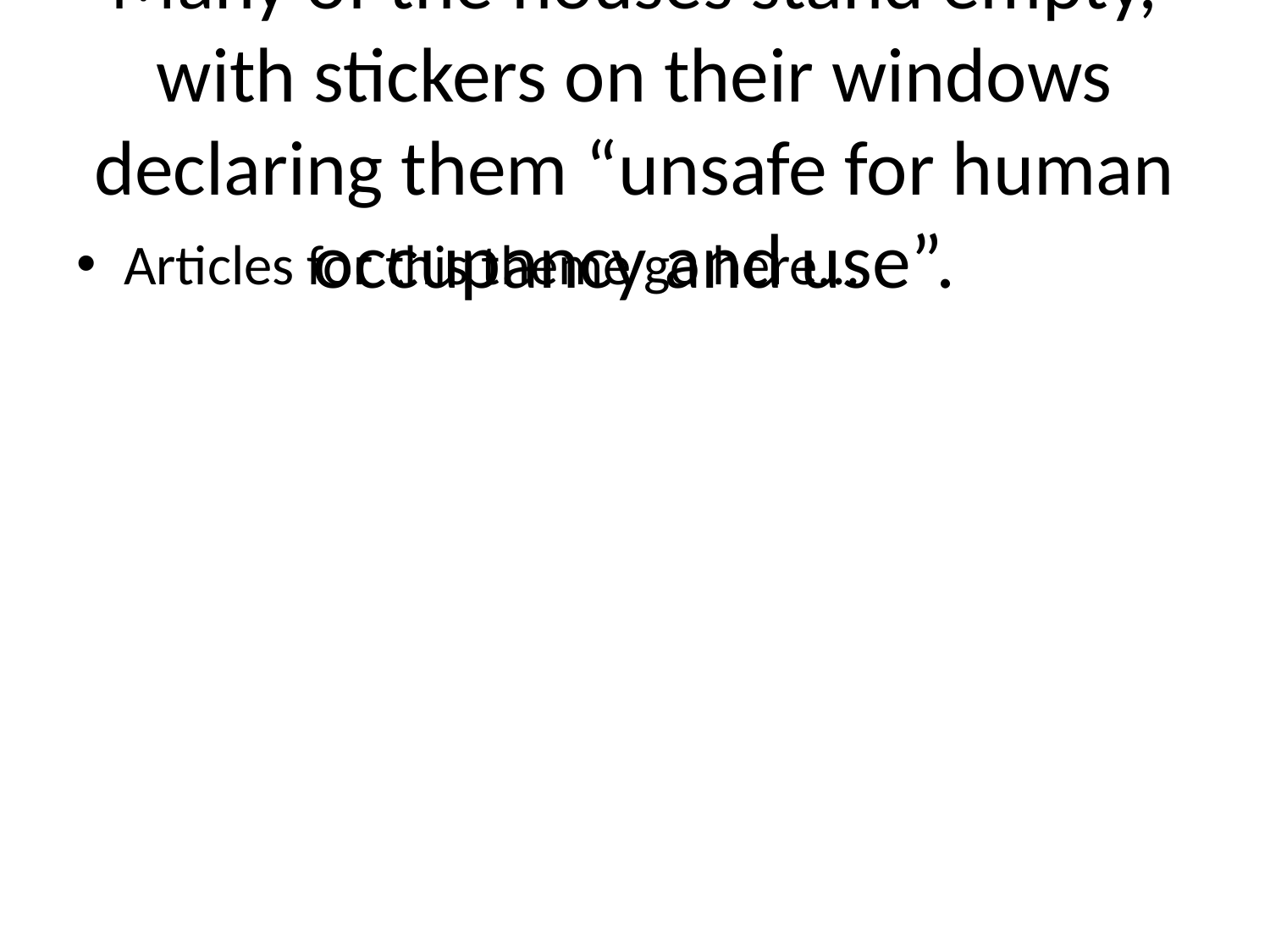

# Many of the houses stand empty, with stickers on their windows declaring them “unsafe for human occupancy and use”.
Articles for this theme go here...